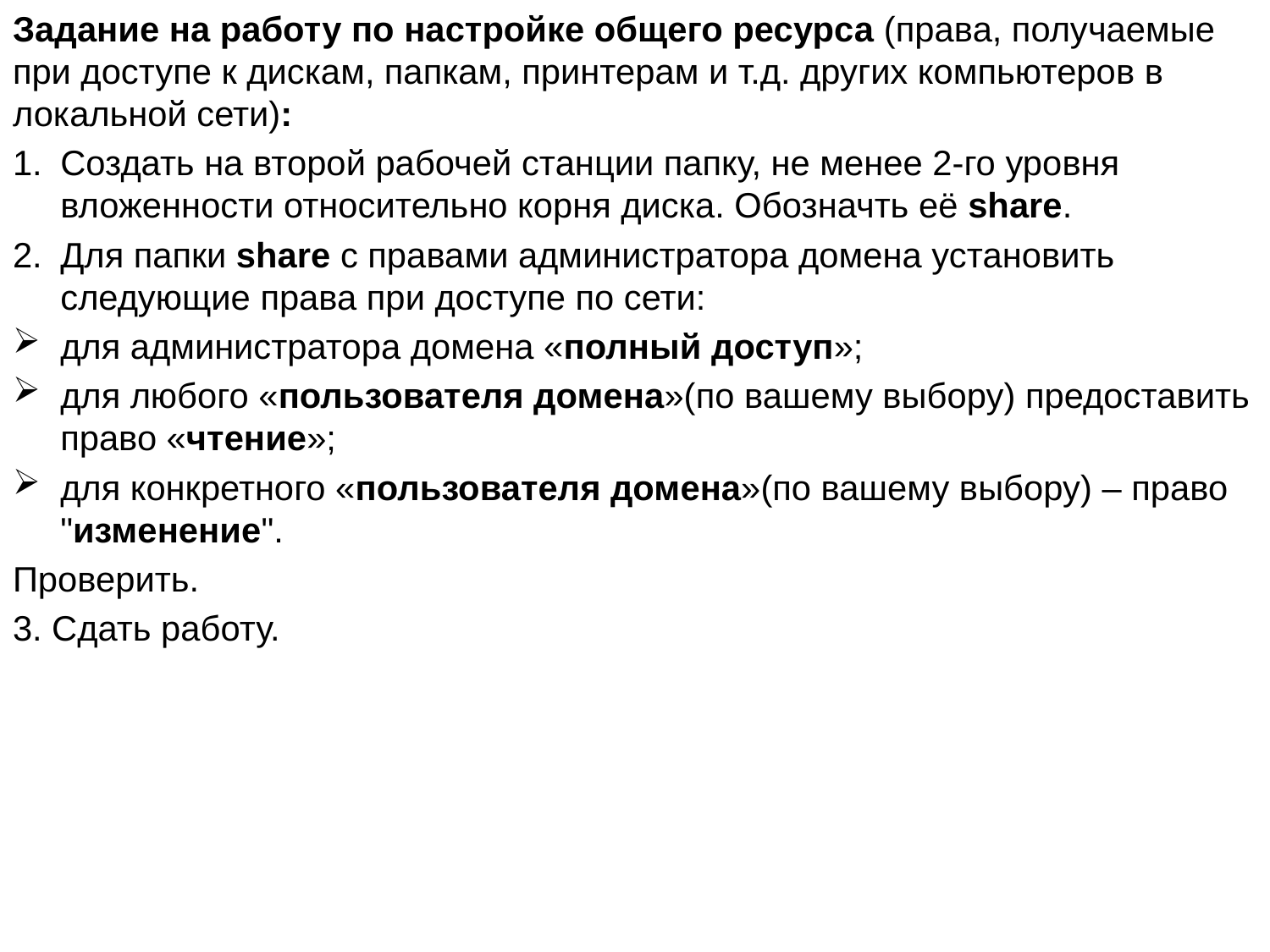

# Задание на работу по настройке общего ресурса (права, получаемые при доступе к дискам, папкам, принтерам и т.д. других компьютеров в локальной сети):
Создать на второй рабочей станции папку, не менее 2-го уровня вложенности относительно корня диска. Обозначть её share.
Для папки share с правами администратора домена установить следующие права при доступе по сети:
для администратора домена «полный доступ»;
для любого «пользователя домена»(по вашему выбору) предоставить право «чтение»;
для конкретного «пользователя домена»(по вашему выбору) – право "изменение".
Проверить.
3. Сдать работу.